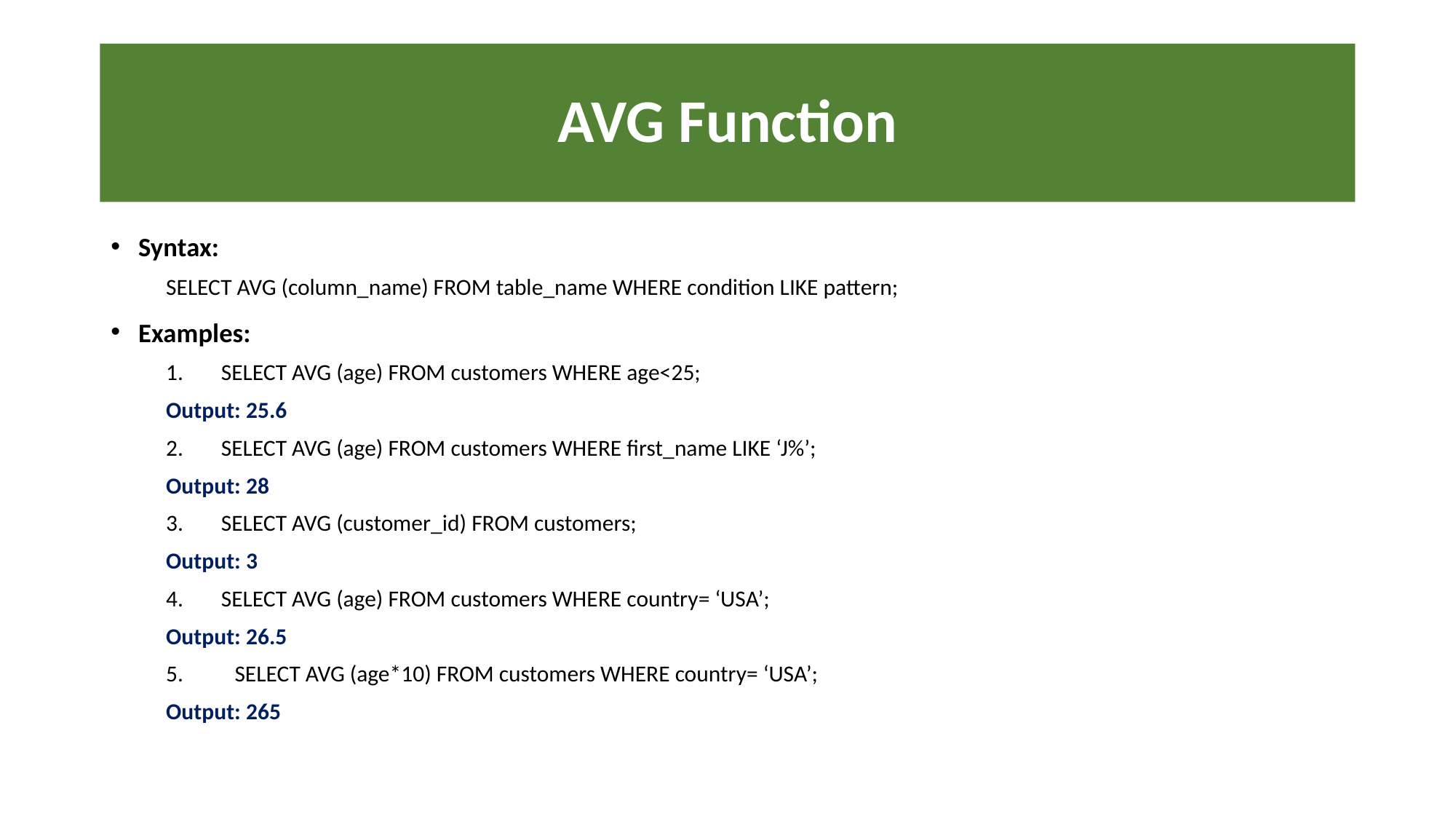

# AVG Function
Syntax:
SELECT AVG (column_name) FROM table_name WHERE condition LIKE pattern;
Examples:
SELECT AVG (age) FROM customers WHERE age<25;
Output: 25.6
SELECT AVG (age) FROM customers WHERE first_name LIKE ‘J%’;
Output: 28
SELECT AVG (customer_id) FROM customers;
Output: 3
SELECT AVG (age) FROM customers WHERE country= ‘USA’;
Output: 26.5
5.	SELECT AVG (age*10) FROM customers WHERE country= ‘USA’;
Output: 265